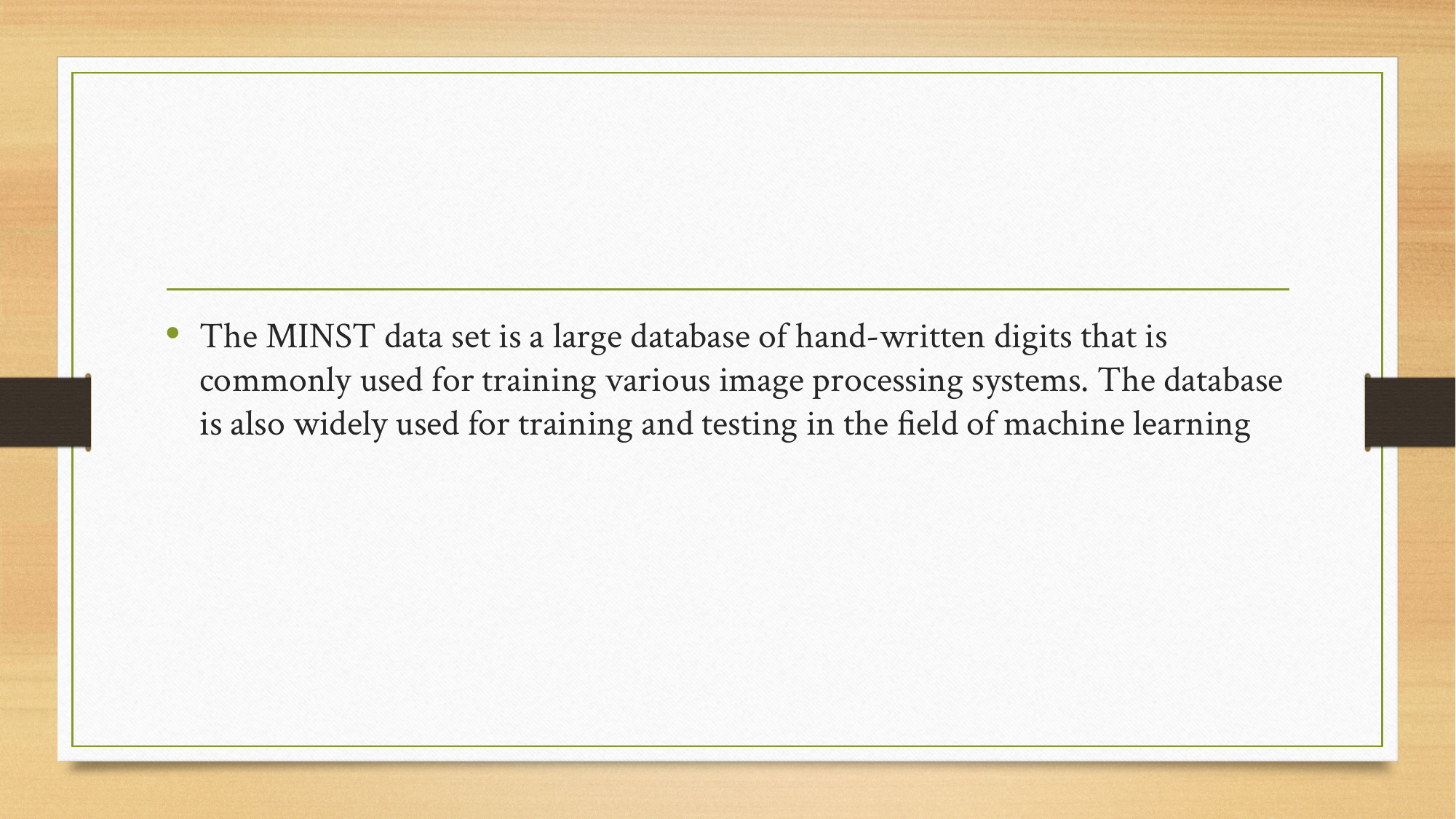

The MINST data set is a large database of hand-written digits that is commonly used for training various image processing systems. The database is also widely used for training and testing in the field of machine learning